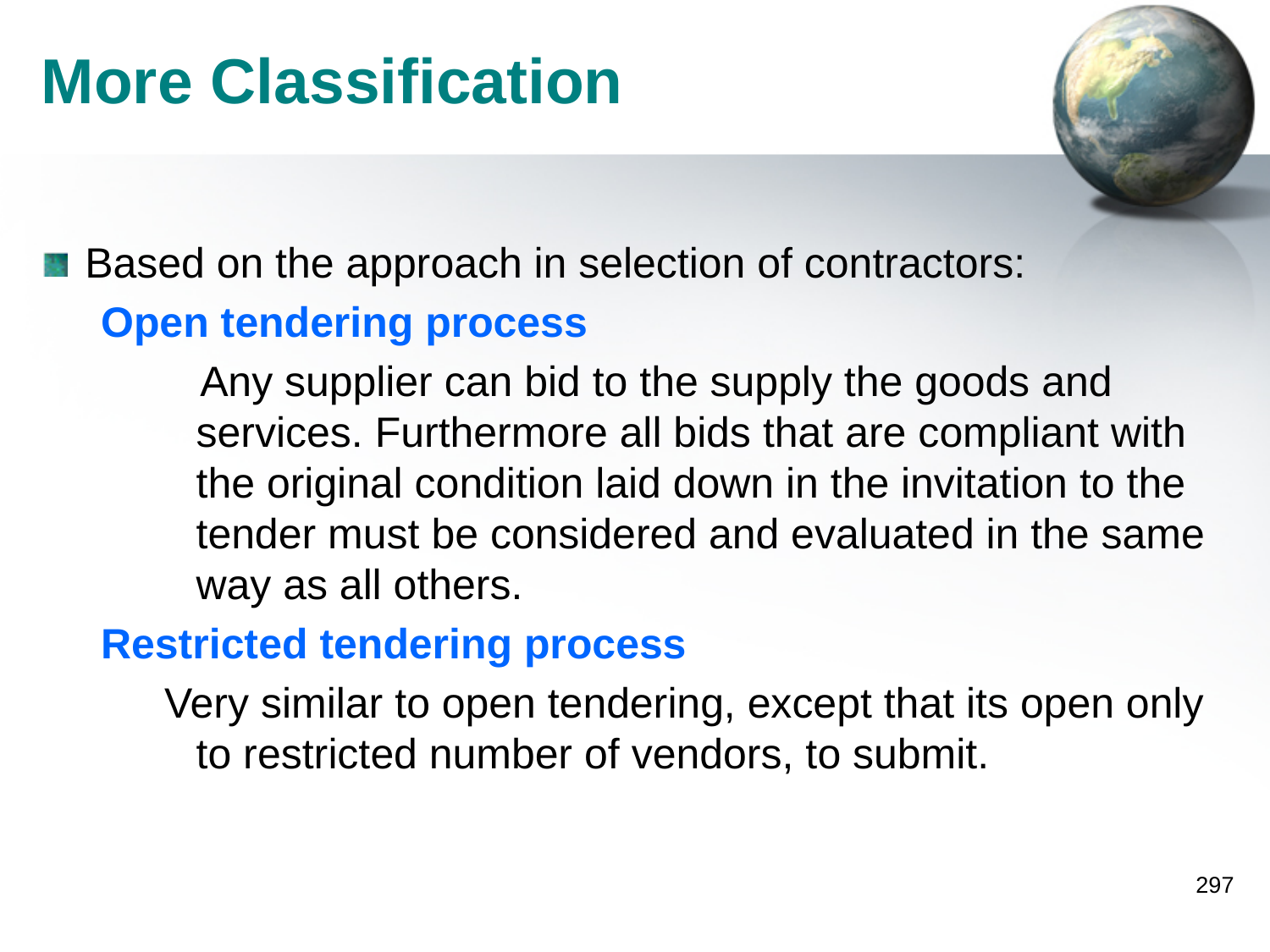

# More Classification
Based on the approach in selection of contractors:
Open tendering process
   Any supplier can bid to the supply the goods and services. Furthermore all bids that are compliant with the original condition laid down in the invitation to the tender must be considered and evaluated in the same way as all others.
Restricted tendering process
Very similar to open tendering, except that its open only to restricted number of vendors, to submit.

297